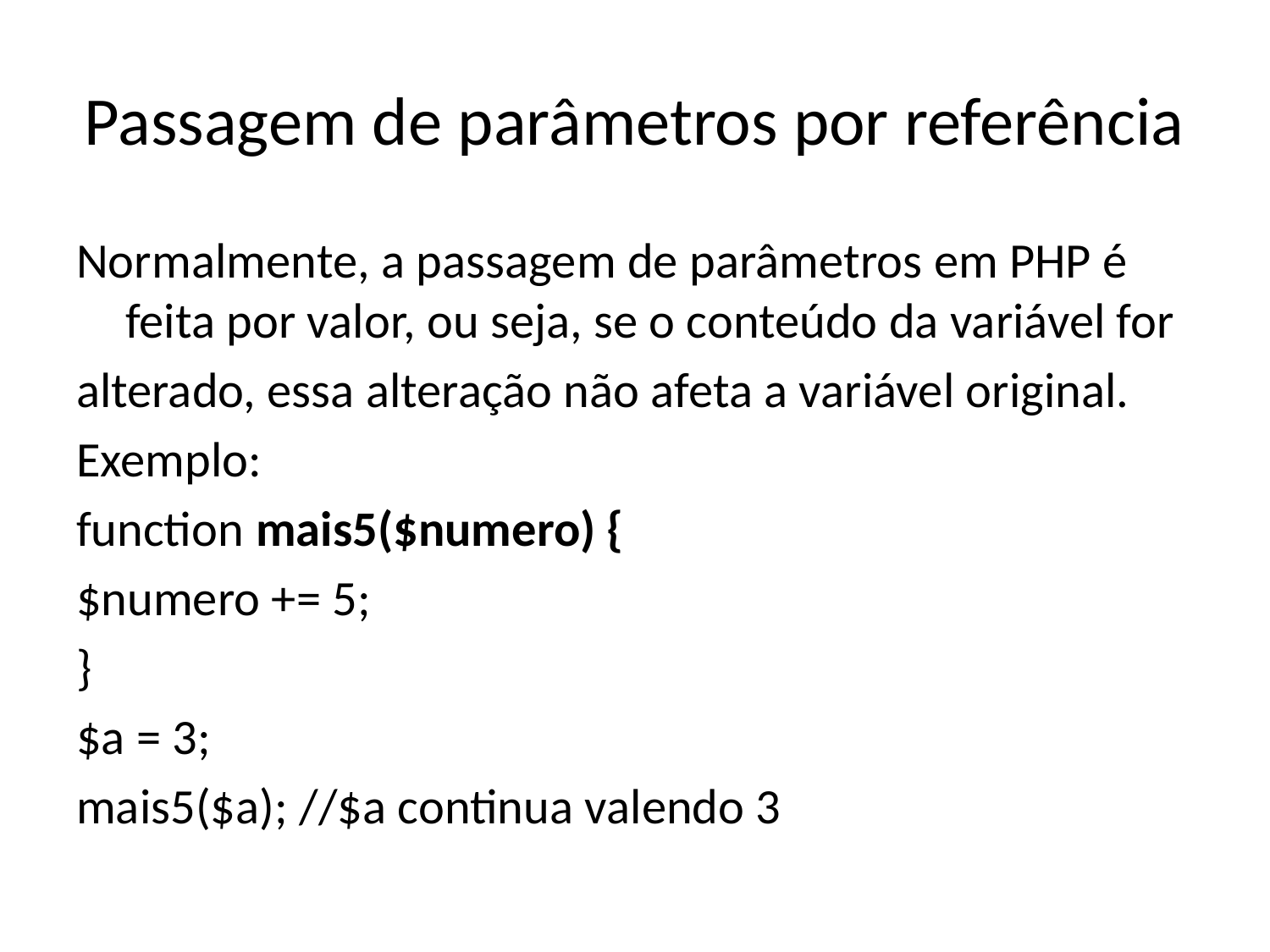

# Passagem de parâmetros por referência
Normalmente, a passagem de parâmetros em PHP é feita por valor, ou seja, se o conteúdo da variável for
alterado, essa alteração não afeta a variável original.
Exemplo:
function mais5($numero) {
$numero += 5;
}
$a = 3;
mais5($a); //$a continua valendo 3